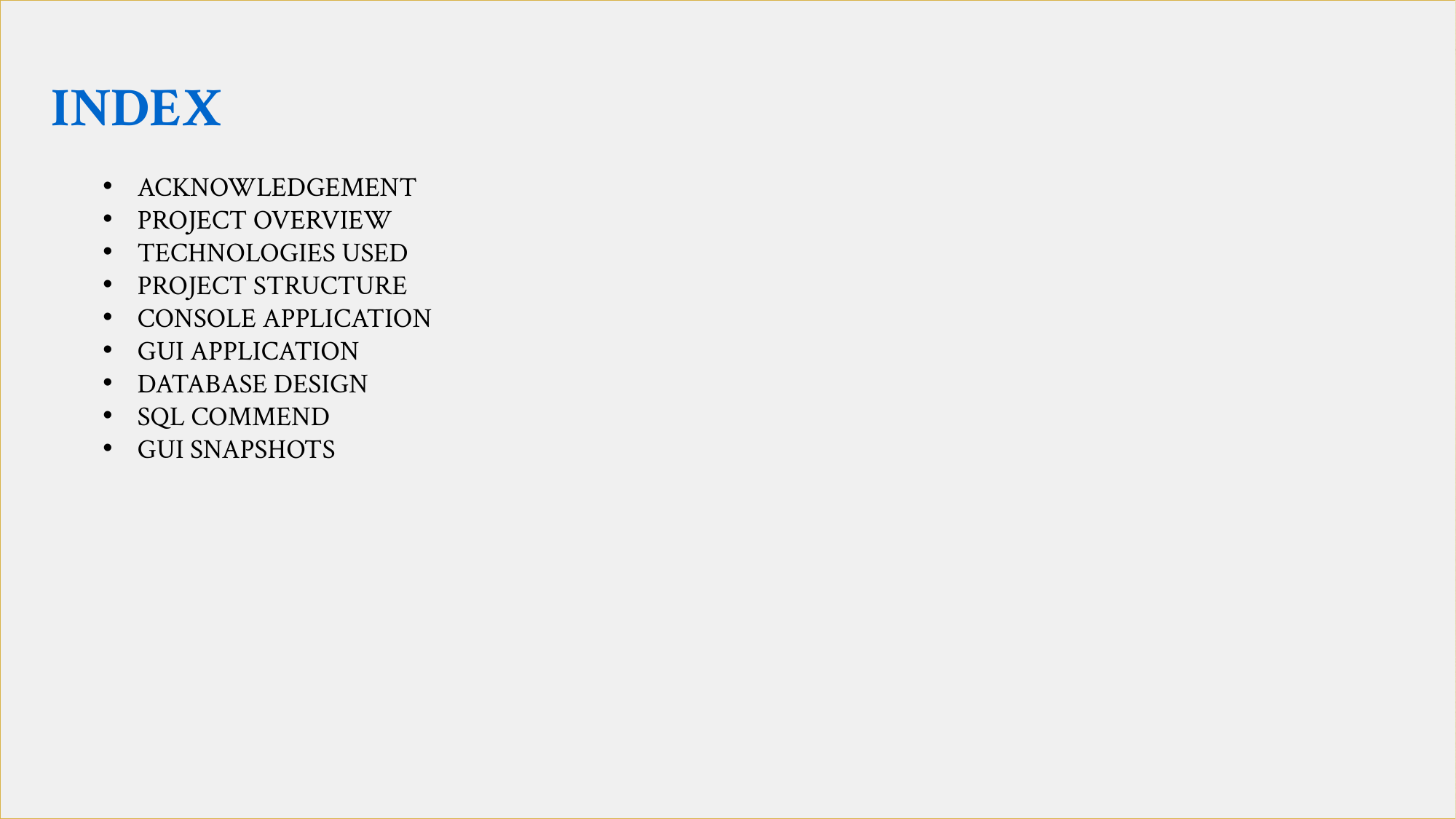

INDEX
ACKNOWLEDGEMENT
PROJECT OVERVIEW
TECHNOLOGIES USED
PROJECT STRUCTURE
CONSOLE APPLICATION
GUI APPLICATION
DATABASE DESIGN
SQL COMMEND
GUI SNAPSHOTS